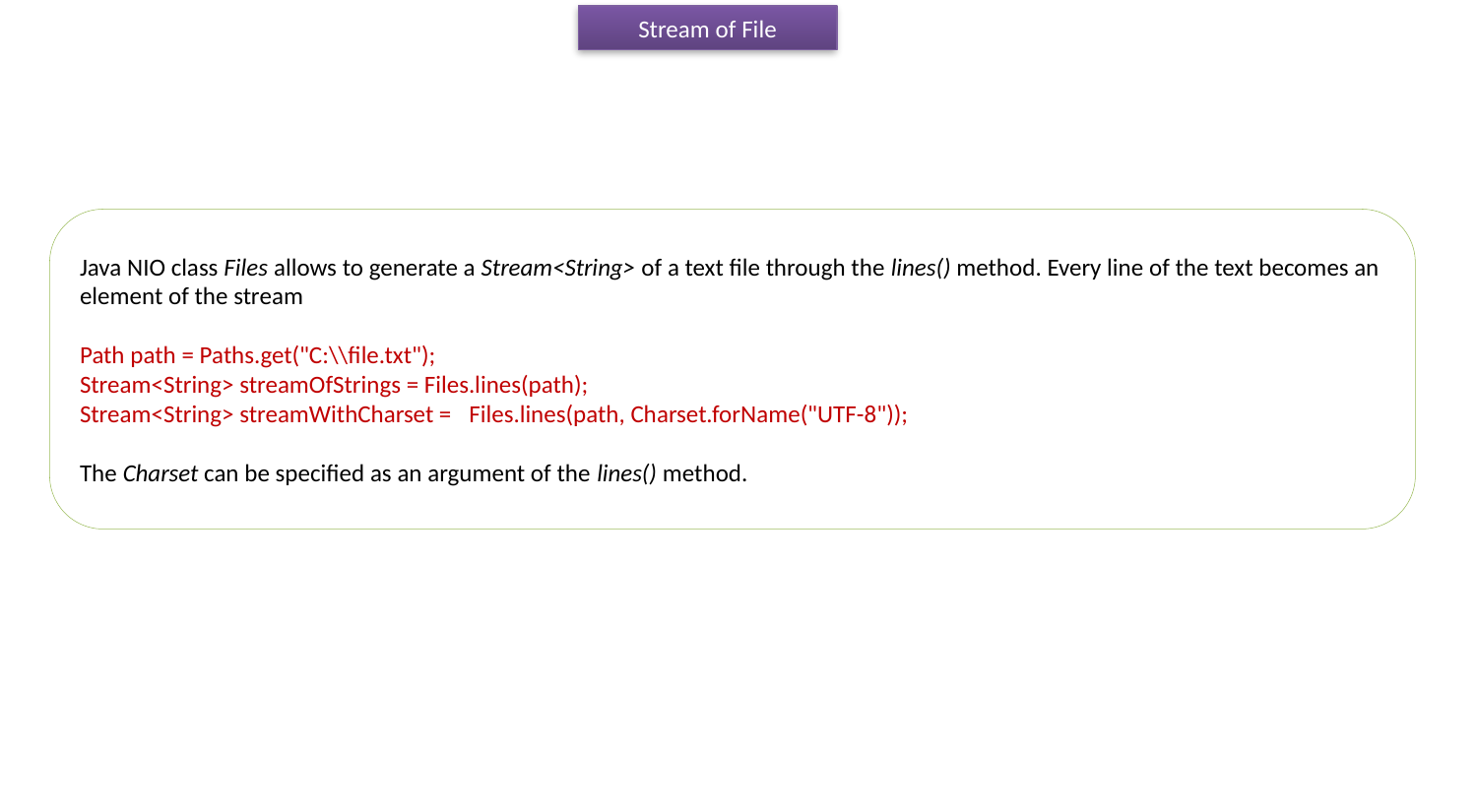

Stream of File

Java NIO class Files allows to generate a Stream<String> of a text file through the lines() method. Every line of the text becomes an element of the stream

Path path = Paths.get("C:\\file.txt");
Stream<String> streamOfStrings = Files.lines(path);
Stream<String> streamWithCharset =   Files.lines(path, Charset.forName("UTF-8"));

The Charset can be specified as an argument of the lines() method.